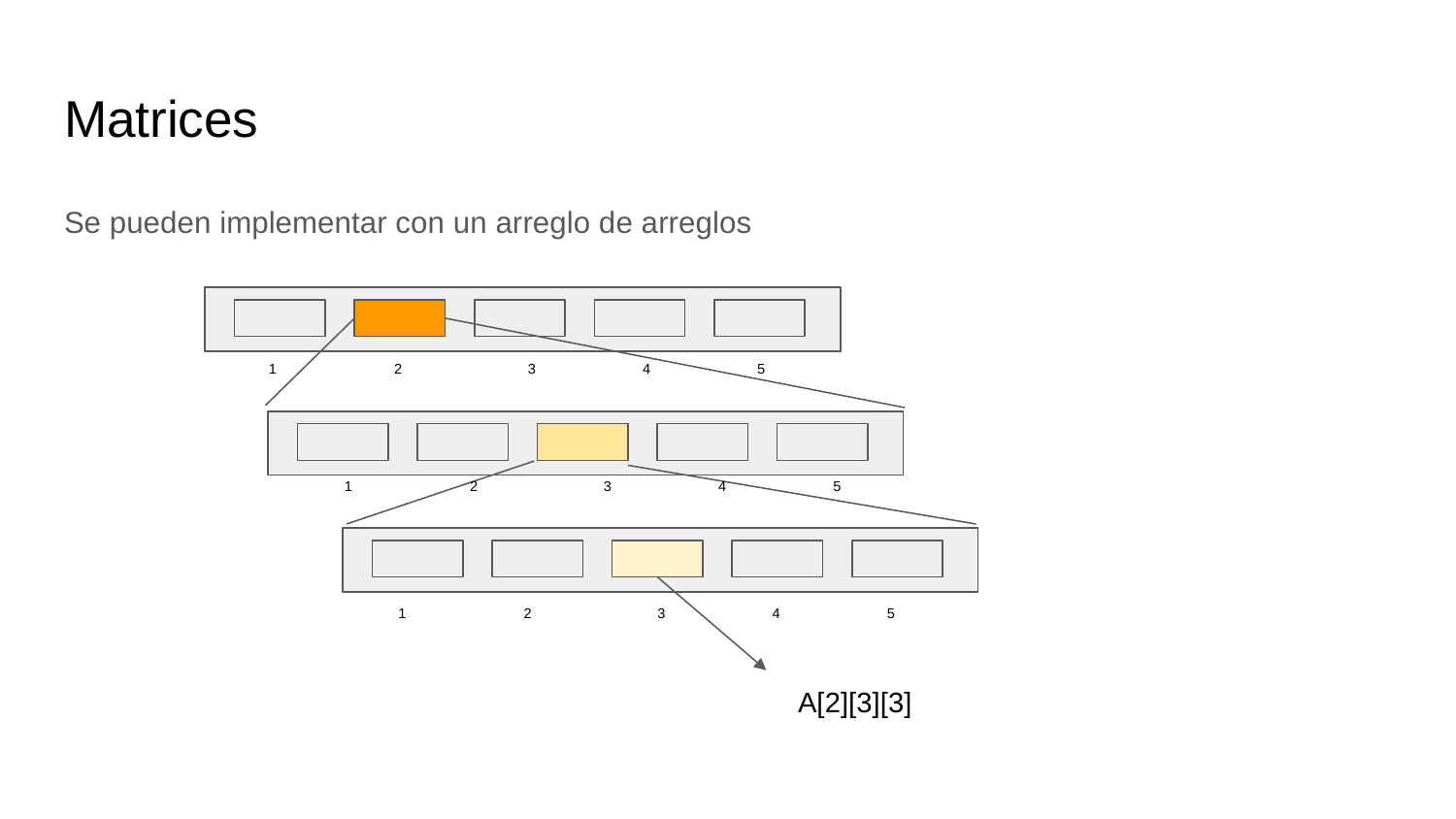

# Matrices
Se pueden implementar con un arreglo de arreglos

1
2
3
4
5

1
2
3
4
5

1
2
3
4
5
A[2][3][3]